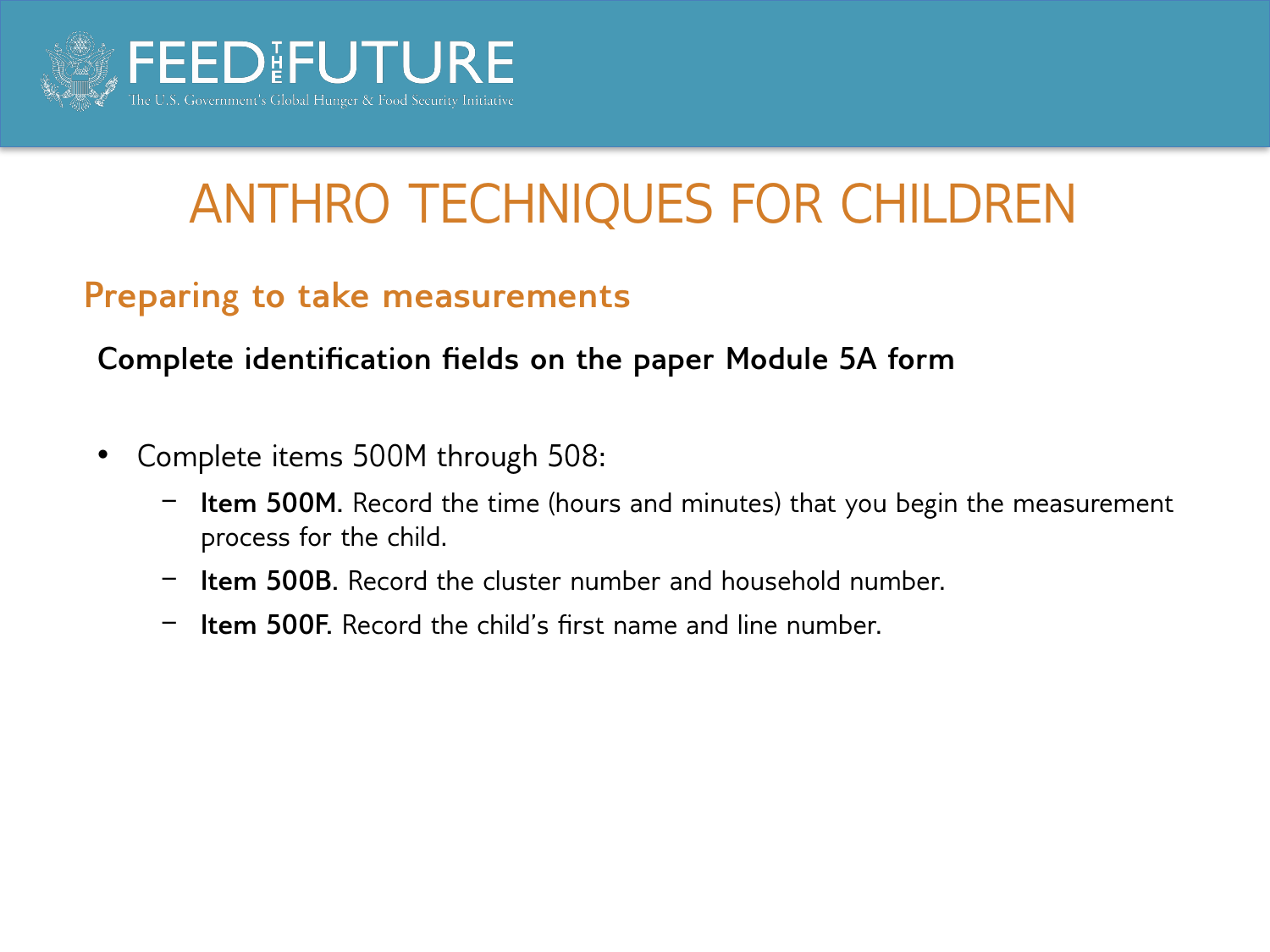

# ANTHRO TECHNIQUES FOR CHILDREN
Preparing to take measurements
Complete identification fields on the paper Module 5A form

Complete items 500M through 508:
Item 500M. Record the time (hours and minutes) that you begin the measurement process for the child.
Item 500B. Record the cluster number and household number.
Item 500F. Record the child’s first name and line number.